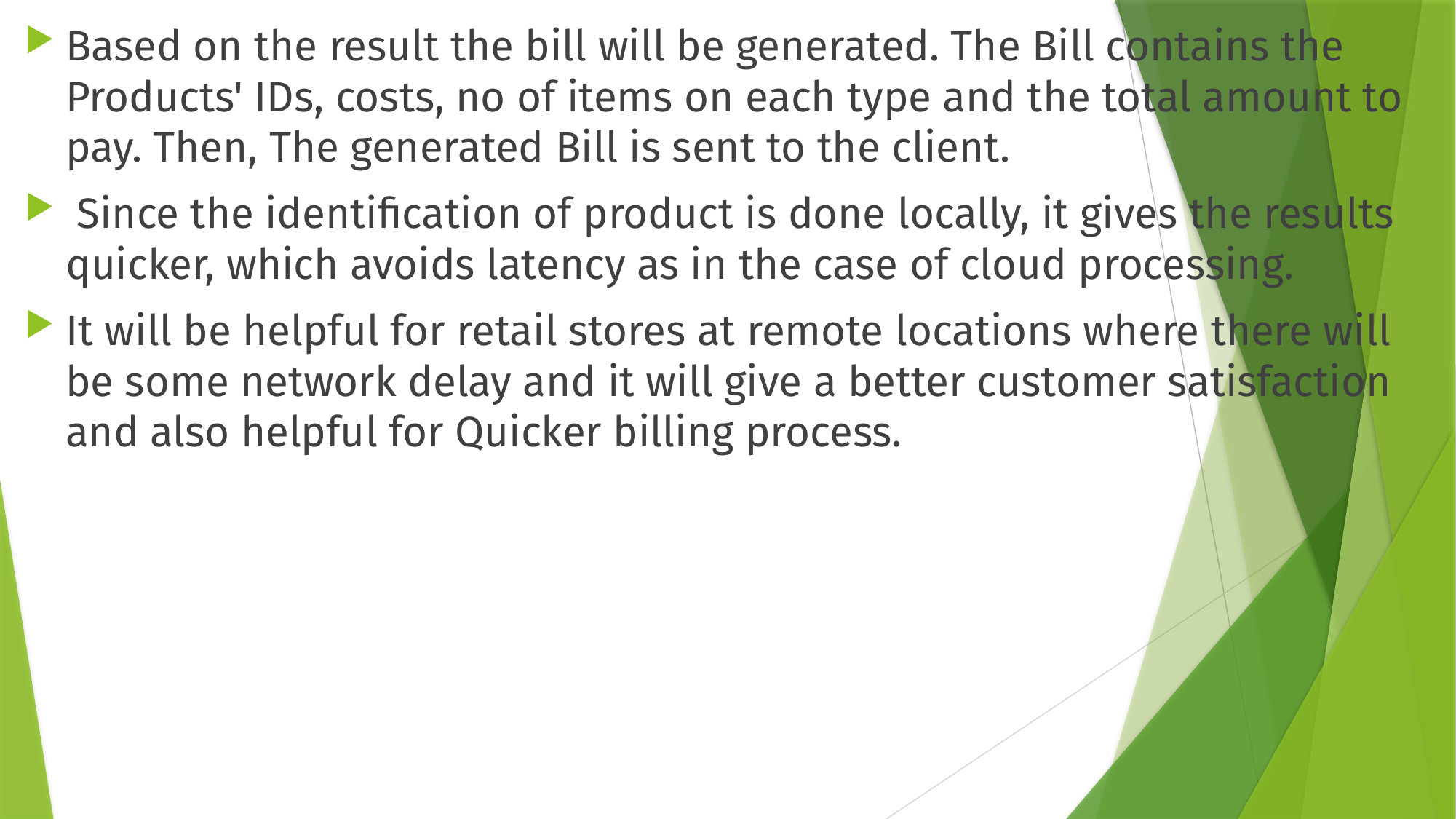

Based on the result the bill will be generated. The Bill contains the Products' IDs, costs, no of items on each type and the total amount to pay. Then, The generated Bill is sent to the client.
 Since the identification of product is done locally, it gives the results quicker, which avoids latency as in the case of cloud processing.
It will be helpful for retail stores at remote locations where there will be some network delay and it will give a better customer satisfaction and also helpful for Quicker billing process.